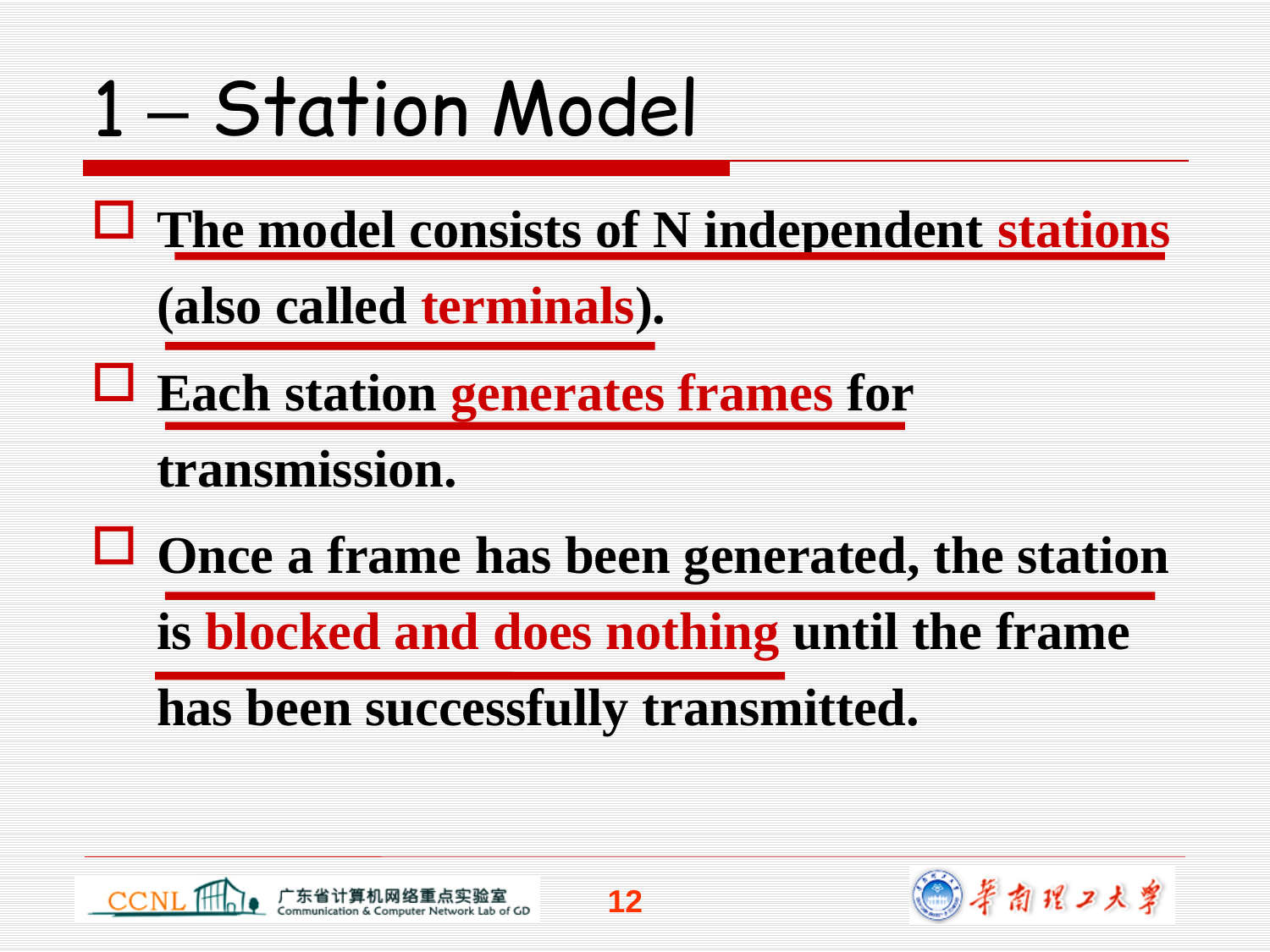

# 1 – Station Model
The model consists of N independent stations (also called terminals).
Each station generates frames for transmission.
Once a frame has been generated, the station is blocked and does nothing until the frame has been successfully transmitted.